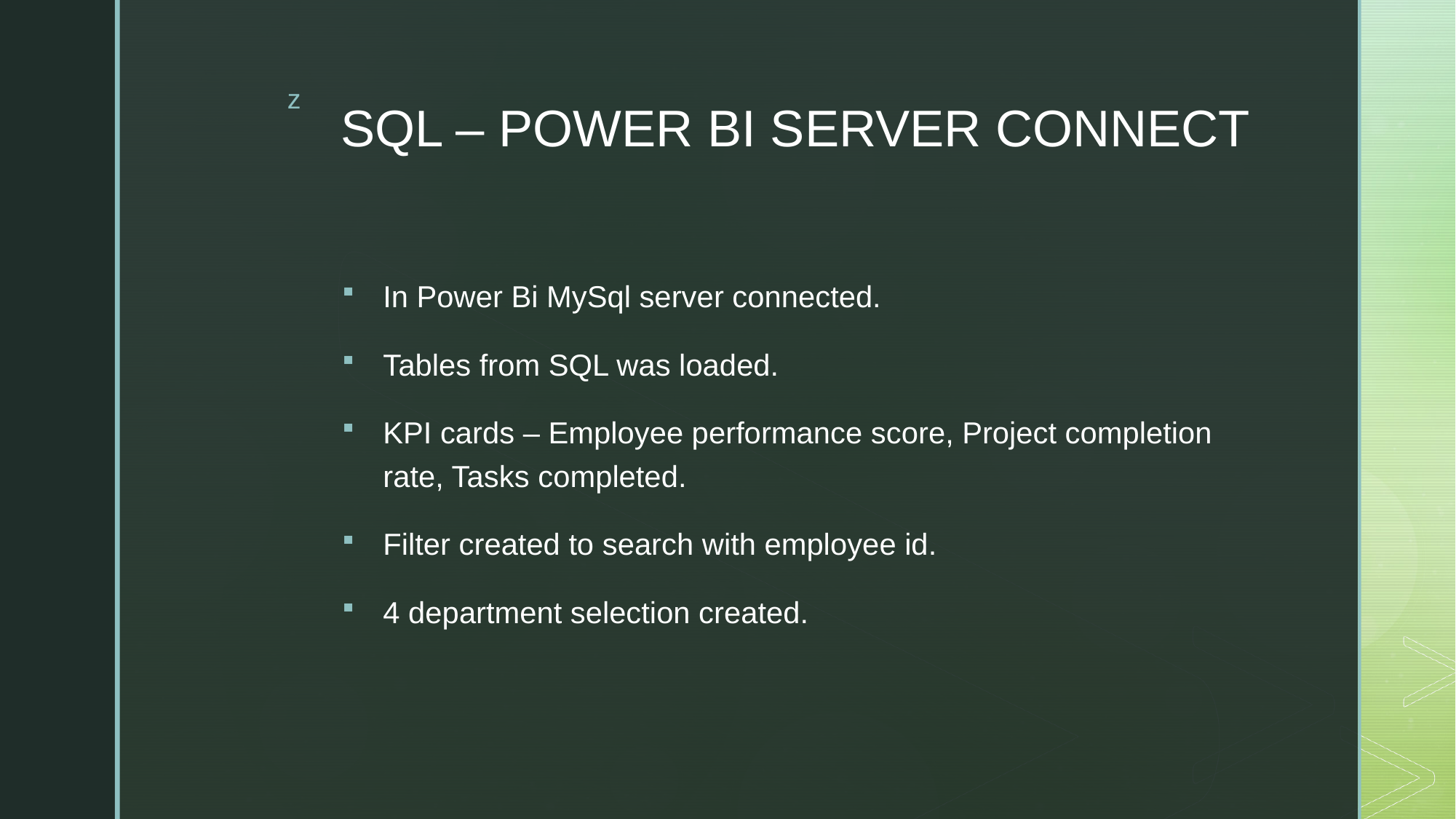

# SQL – POWER BI SERVER CONNECT
In Power Bi MySql server connected.
Tables from SQL was loaded.
KPI cards – Employee performance score, Project completion rate, Tasks completed.
Filter created to search with employee id.
4 department selection created.